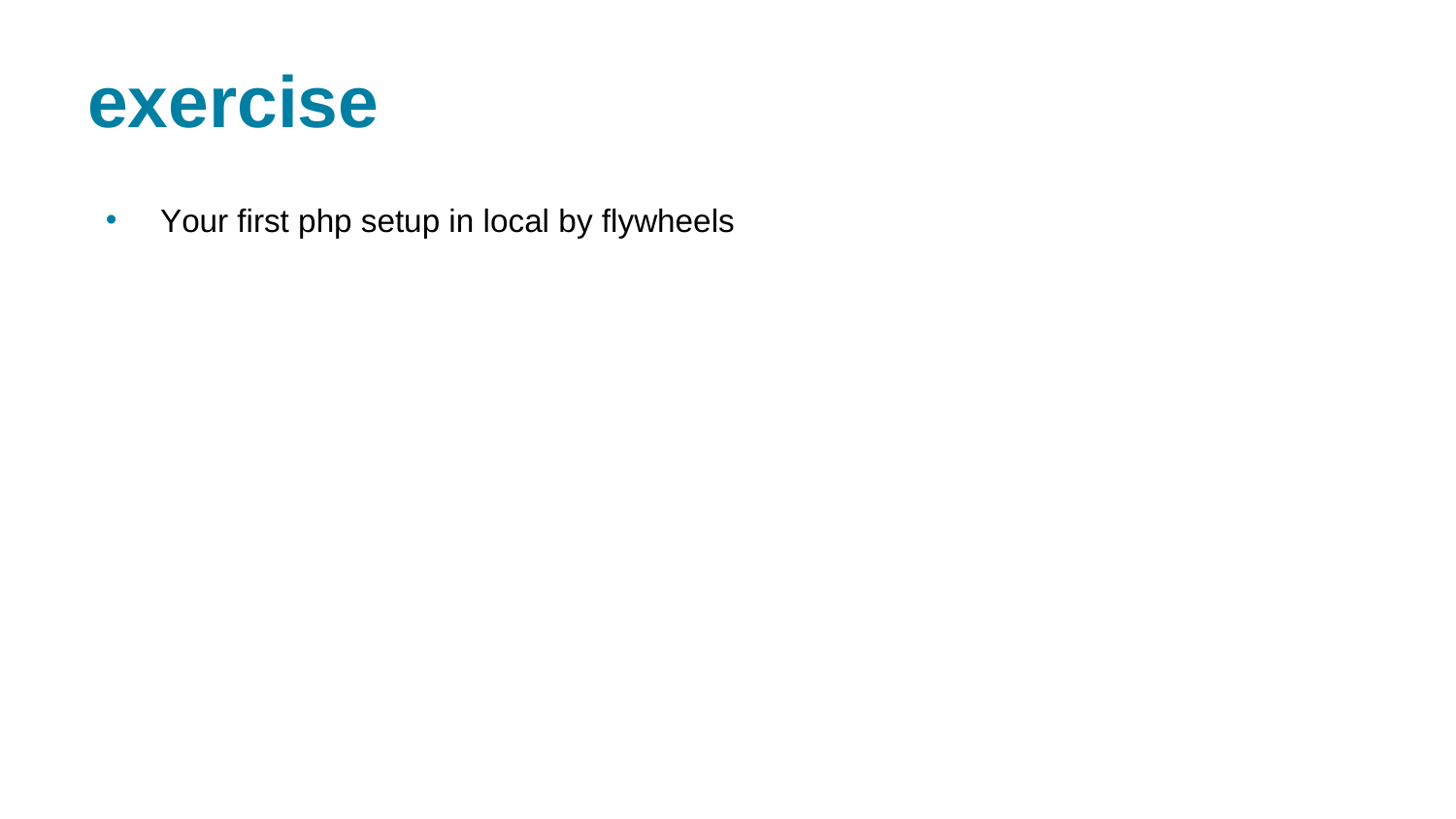

# exercise
Your first php setup in local by flywheels